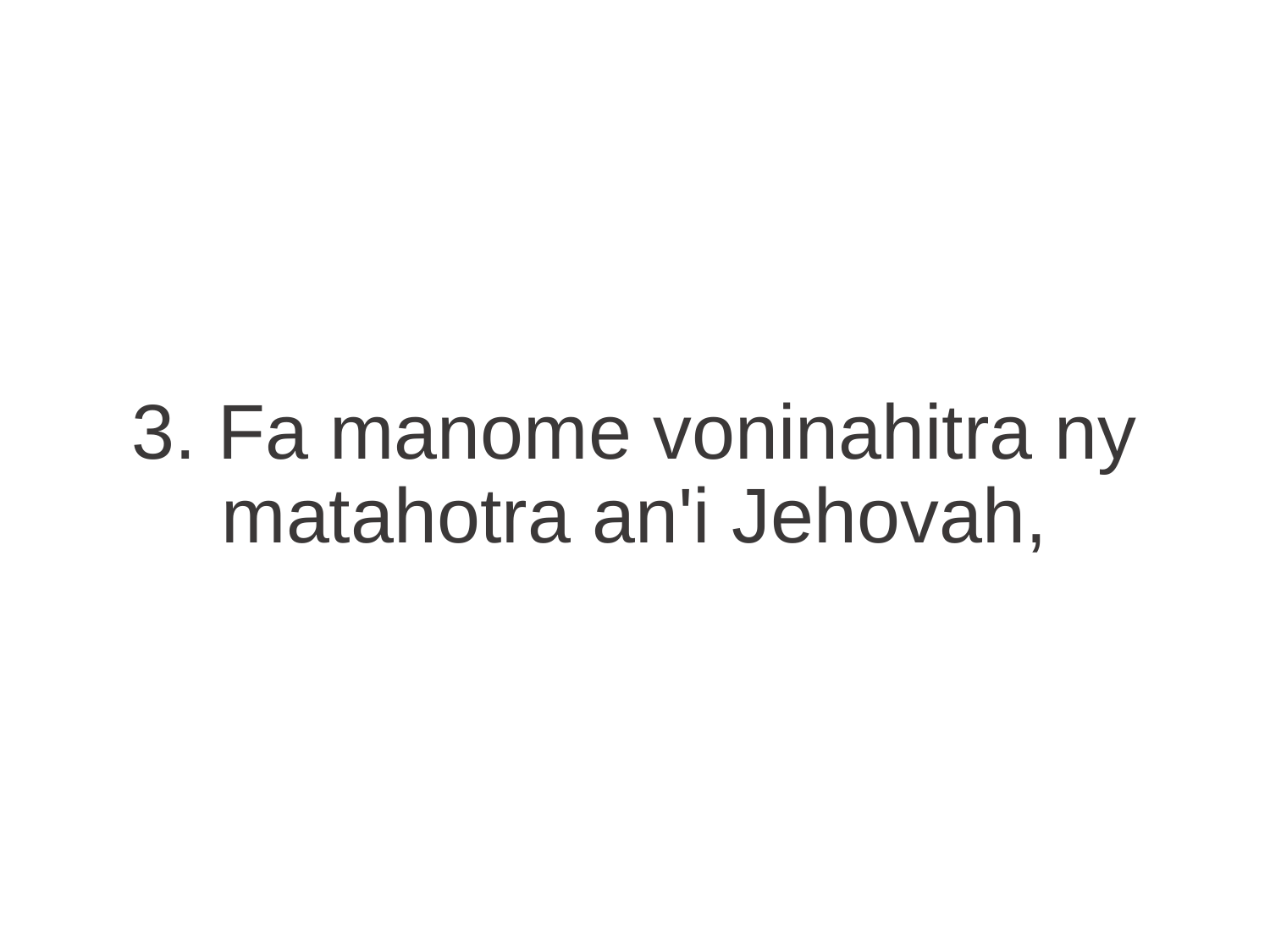

3. Fa manome voninahitra ny matahotra an'i Jehovah,